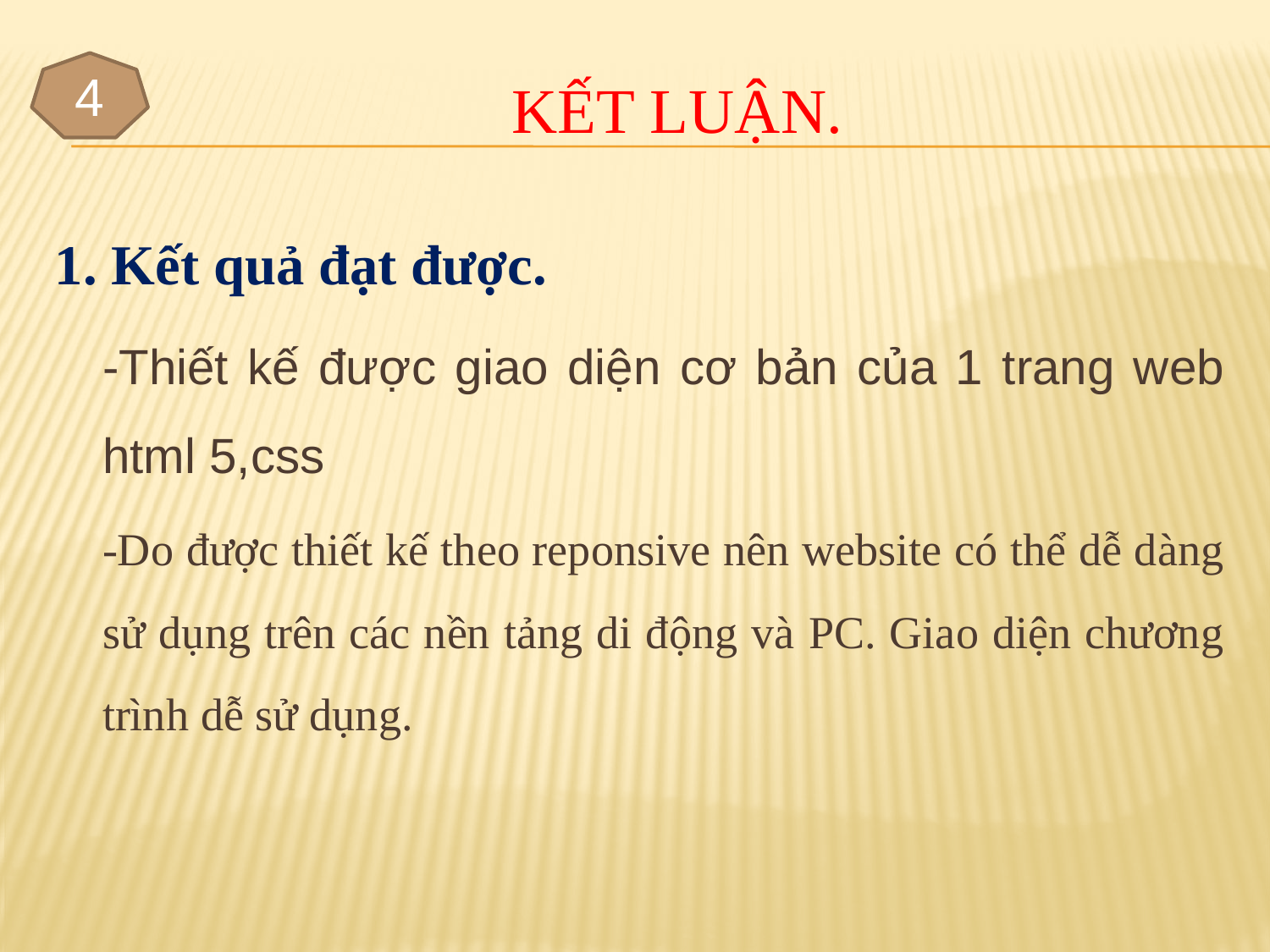

# Kết Luận.
4
1. Kết quả đạt được.
	-Thiết kế được giao diện cơ bản của 1 trang web html 5,css
	-Do được thiết kế theo reponsive nên website có thể dễ dàng sử dụng trên các nền tảng di động và PC. Giao diện chương trình dễ sử dụng.